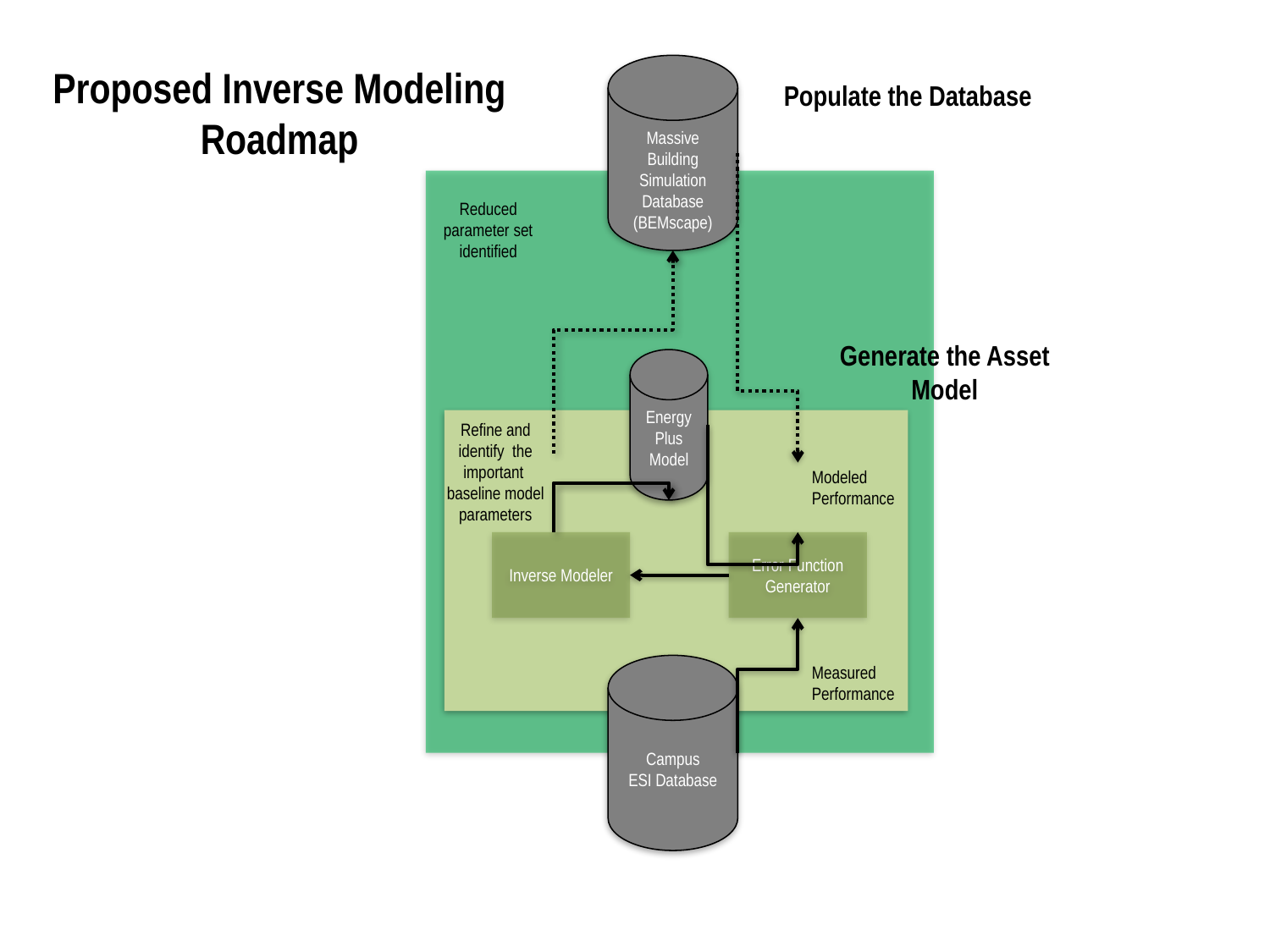

Proposed Inverse Modeling Roadmap

Massive Building Simulation
Database (BEMscape)
Populate the Database

Reduced parameter set identified
Generate the Asset Model
EnergyPlus Model

Refine and identify  the important  baseline model parameters
Modeled
Performance
Inverse Modeler
Error Function Generator
Campus
ESI Database
Measured
Performance